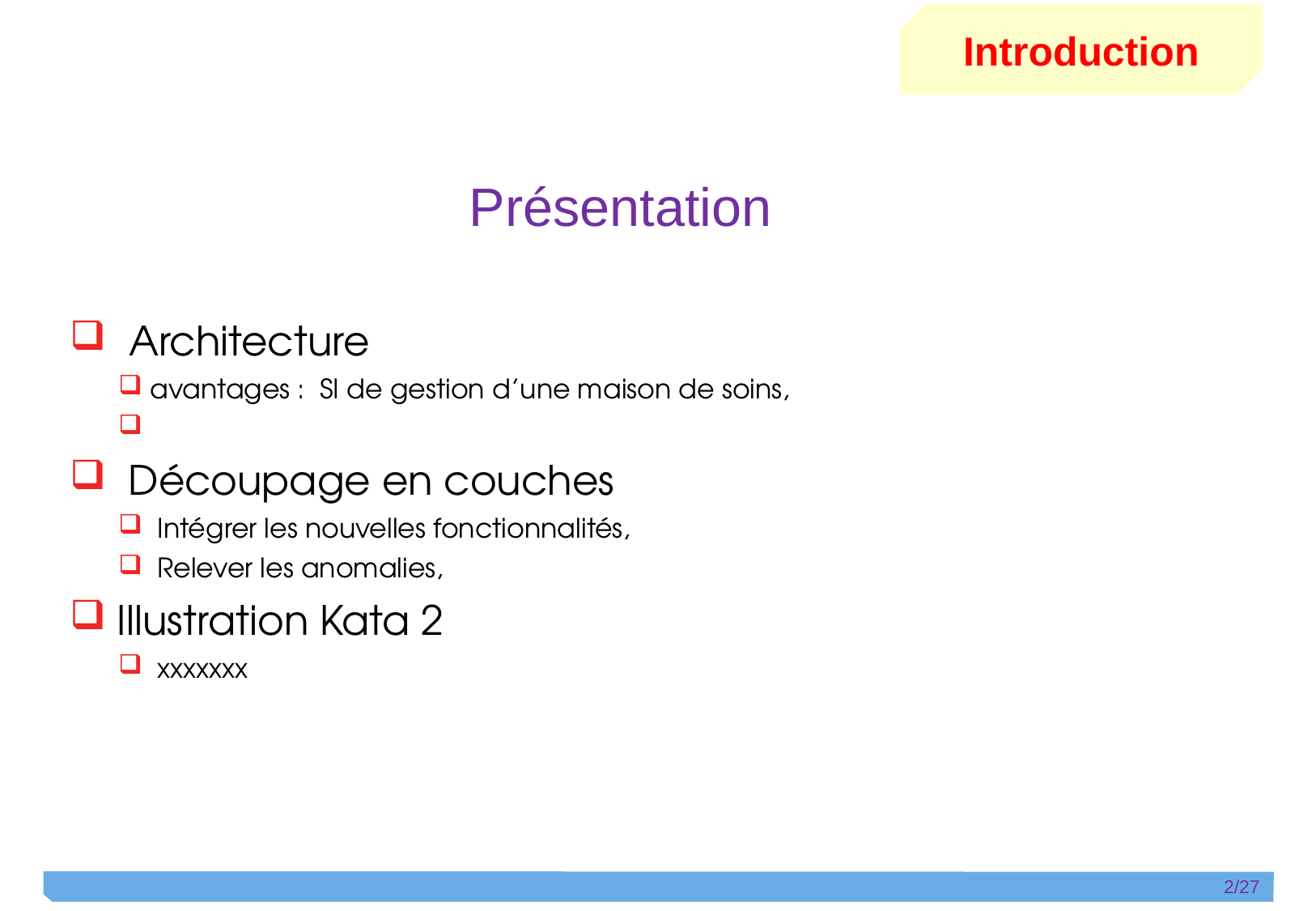

Introduction
# Présentation
  Architecture
 avantages :  SI de gestion d’une maison de soins,

  Découpage en couches
  Intégrer les nouvelles fonctionnalités,
  Relever les anomalies,
 Illustration Kata 2
  xxxxxxx